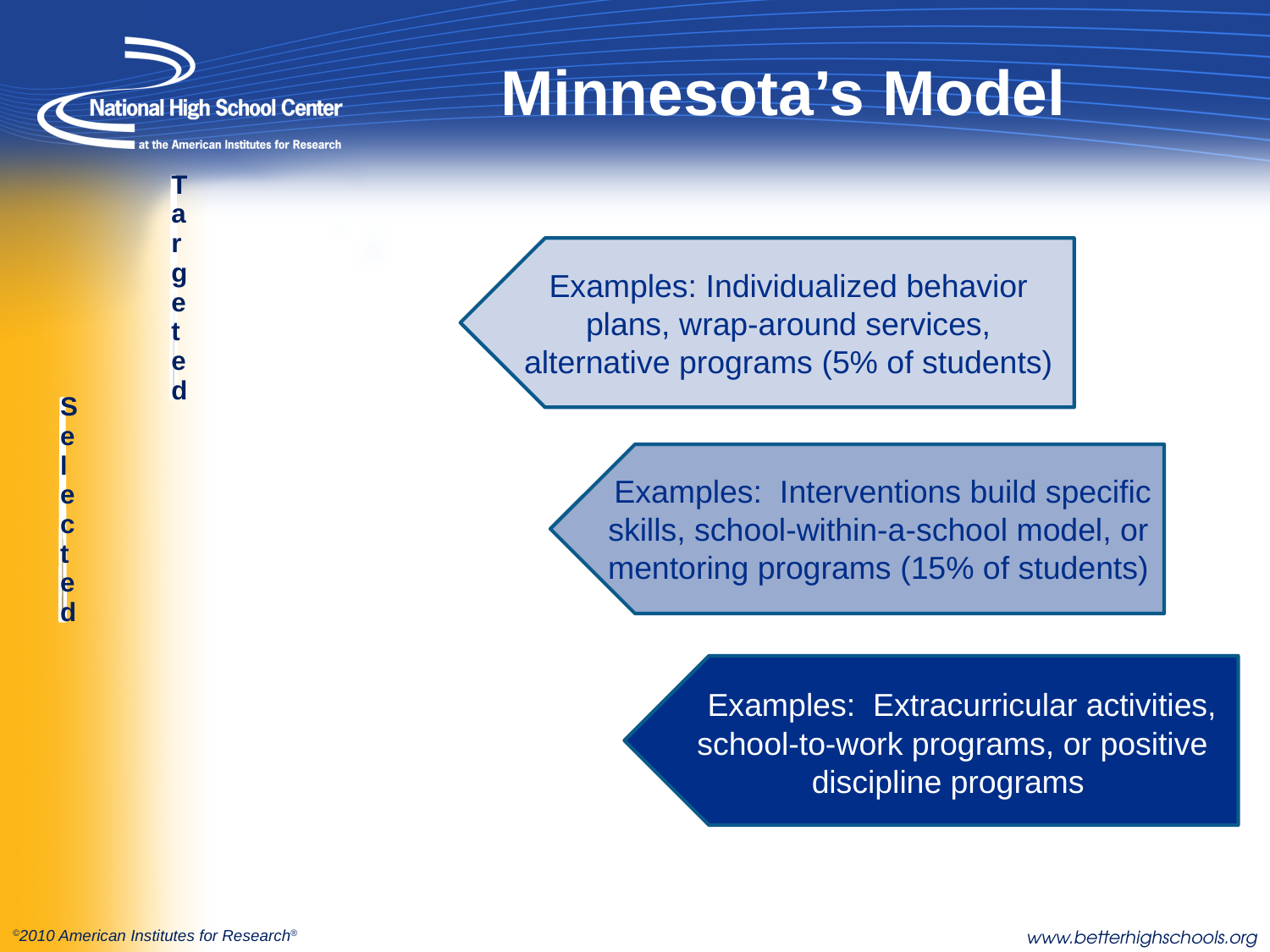

# Minnesota’s Model
Targeted
Selected

Examples: Individualized behavior plans, wrap-around services, alternative programs (5% of students)
 Examples:  Interventions build specific skills, school-within-a-school model, or mentoring programs (15% of students)
  Examples:  Extracurricular activities, school-to-work programs, or positive discipline programs
www.betterhighschools.org